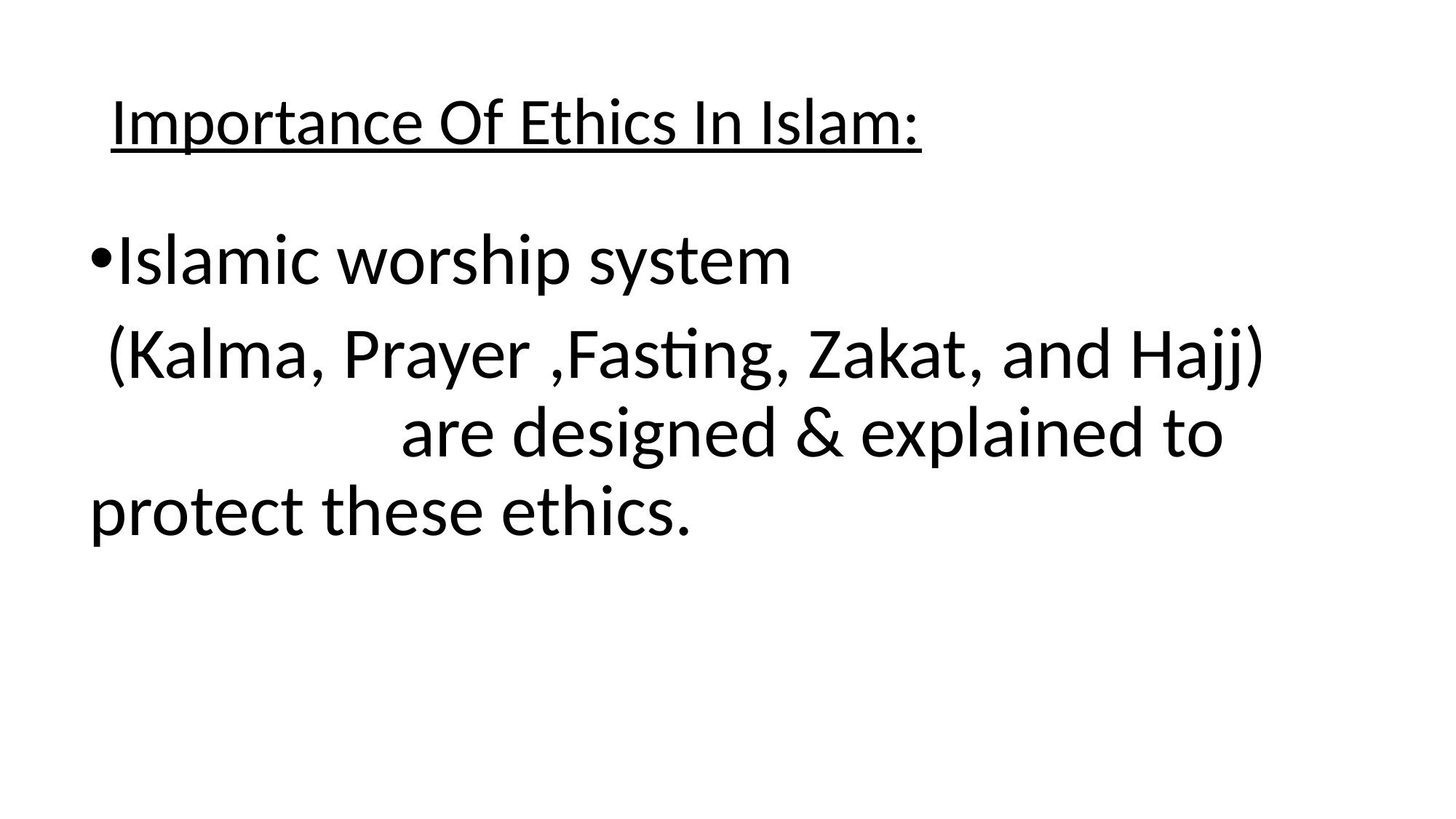

# Importance Of Ethics In Islam:
Islamic worship system
 (Kalma, Prayer ,Fasting, Zakat, and Hajj)                            are designed & explained to protect these ethics.